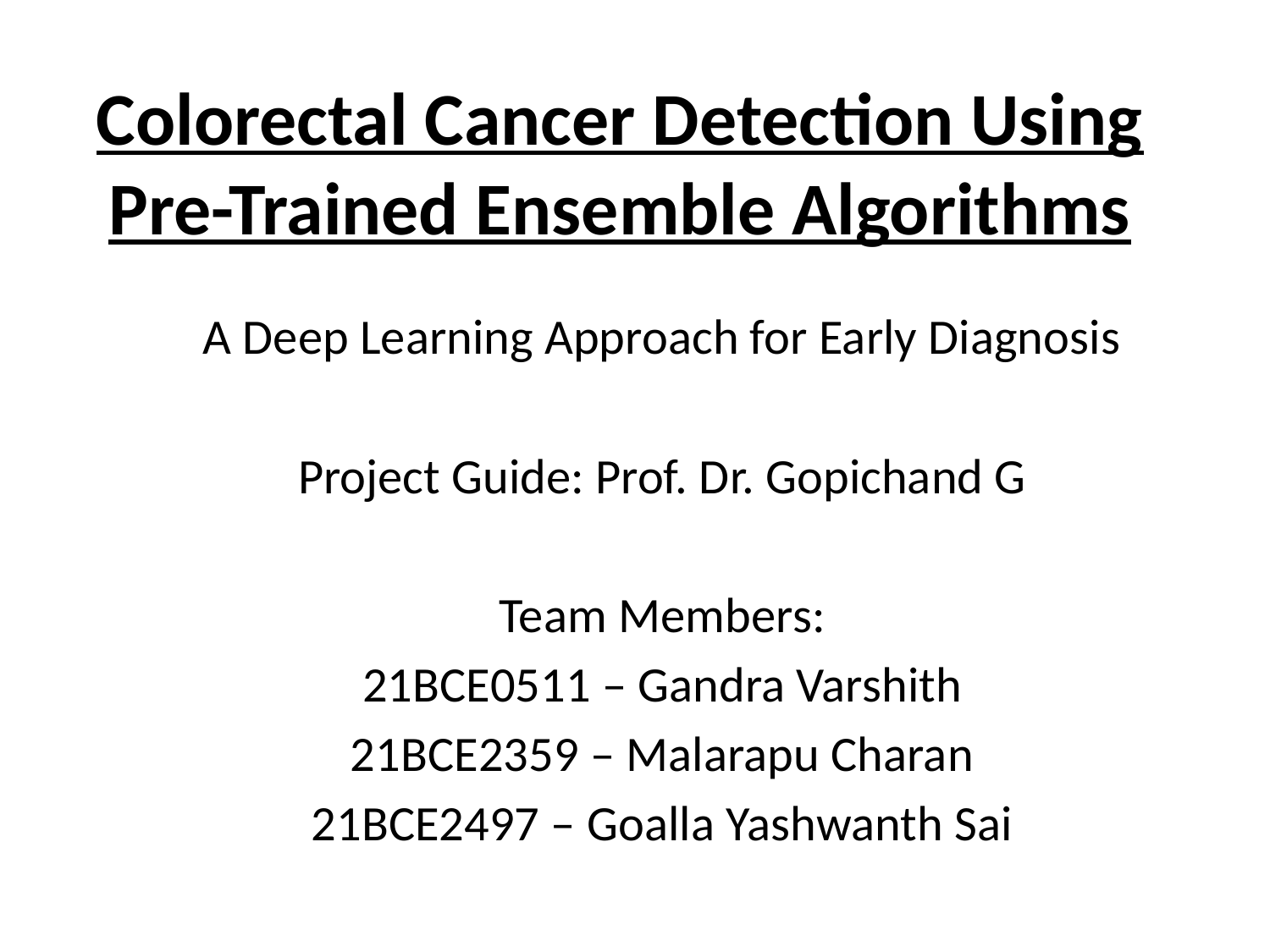

# Colorectal Cancer Detection Using Pre-Trained Ensemble Algorithms
A Deep Learning Approach for Early Diagnosis

Project Guide: Prof. Dr. Gopichand G

Team Members:
21BCE0511 – Gandra Varshith
21BCE2359 – Malarapu Charan
21BCE2497 – Goalla Yashwanth Sai